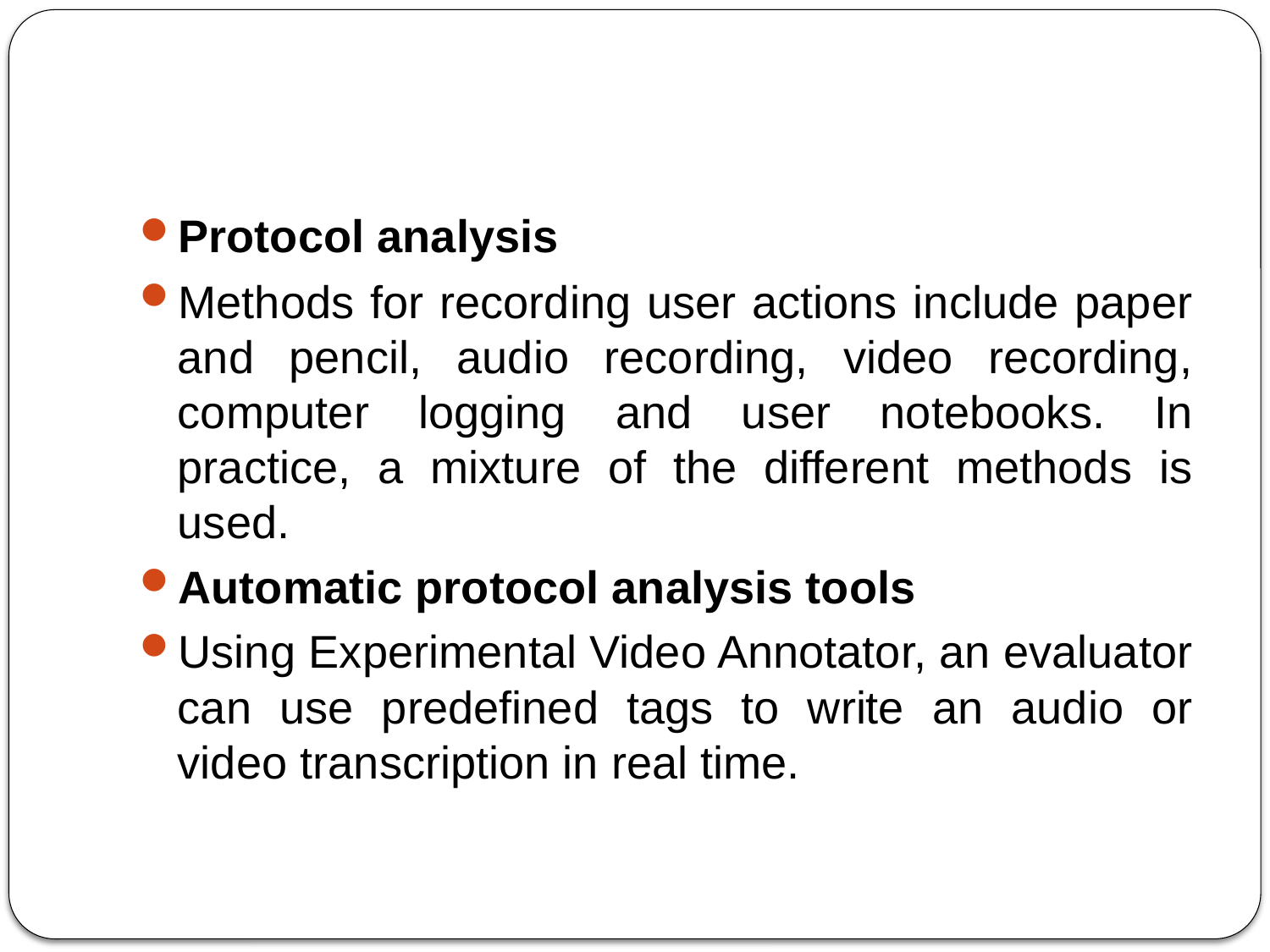

#
Protocol analysis
Methods for recording user actions include paper and pencil, audio recording, video recording, computer logging and user notebooks. In practice, a mixture of the different methods is used.
Automatic protocol analysis tools
Using Experimental Video Annotator, an evaluator can use predefined tags to write an audio or video transcription in real time.